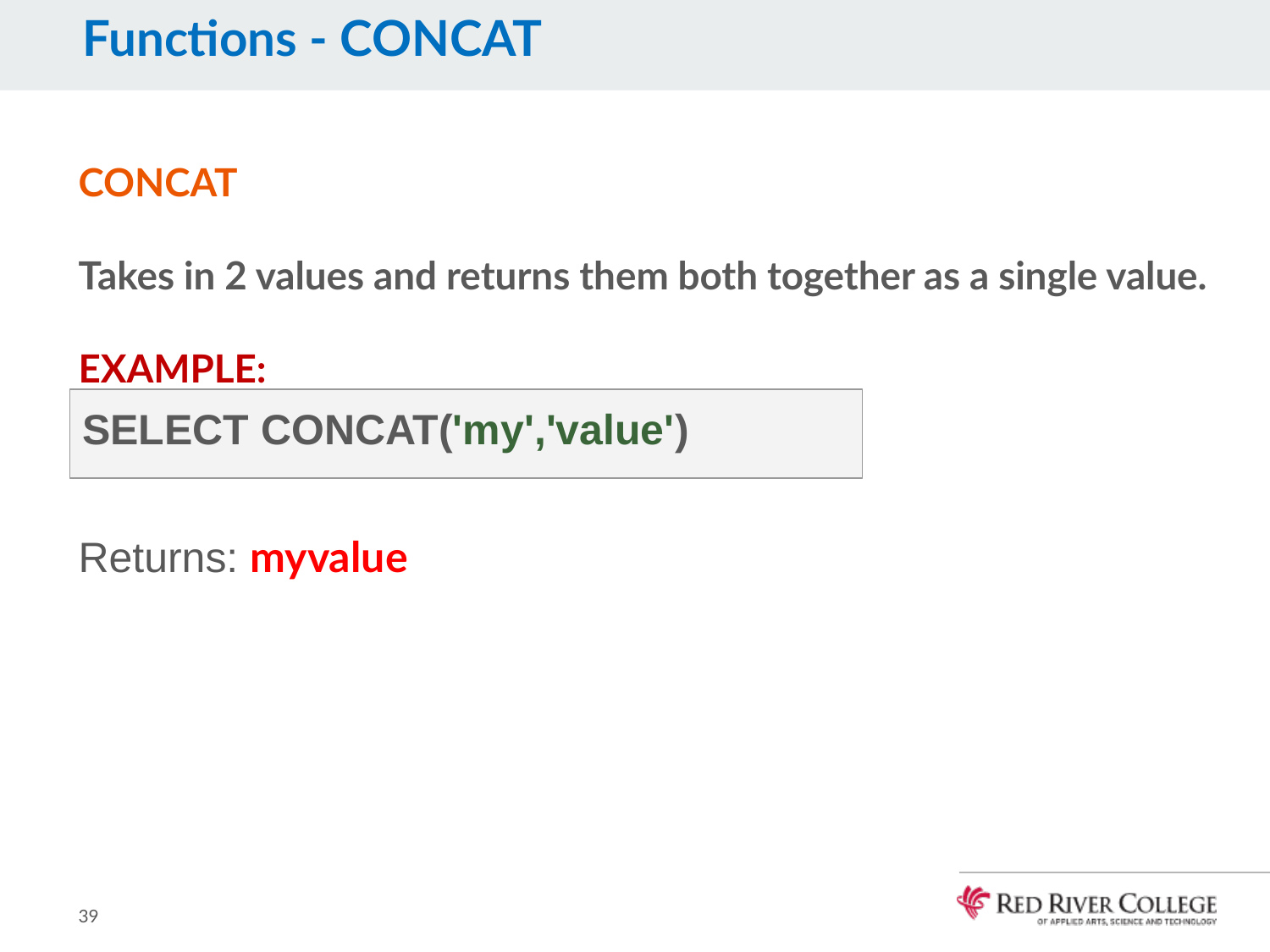

# Functions - CONCAT
CONCAT
Takes in 2 values and returns them both together as a single value.

EXAMPLE:

Returns: myvalue

SELECT CONCAT('my','value')
39